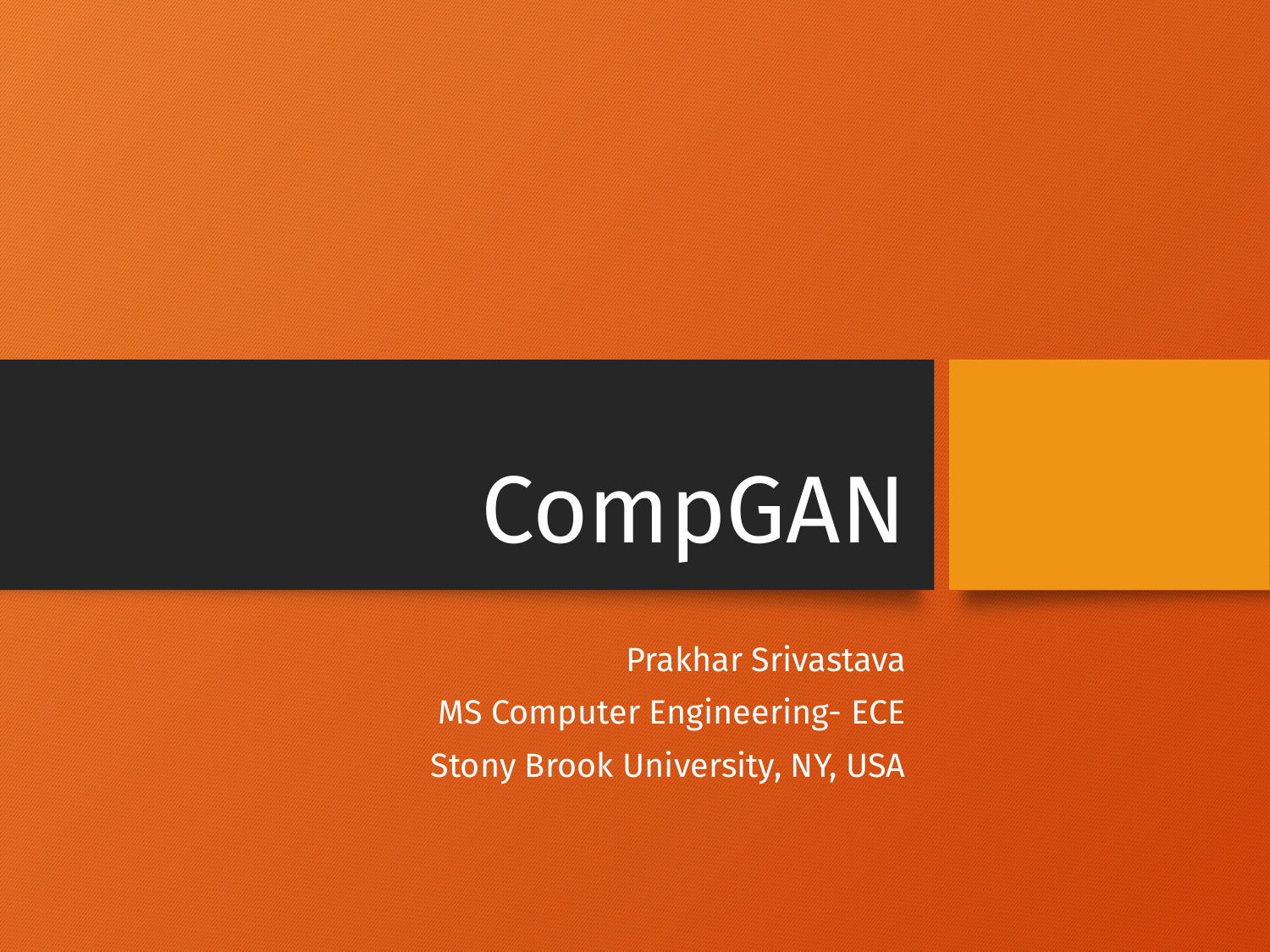

# CompGAN
Prakhar Srivastava
MS Computer Engineering- ECE
Stony Brook University, NY, USA